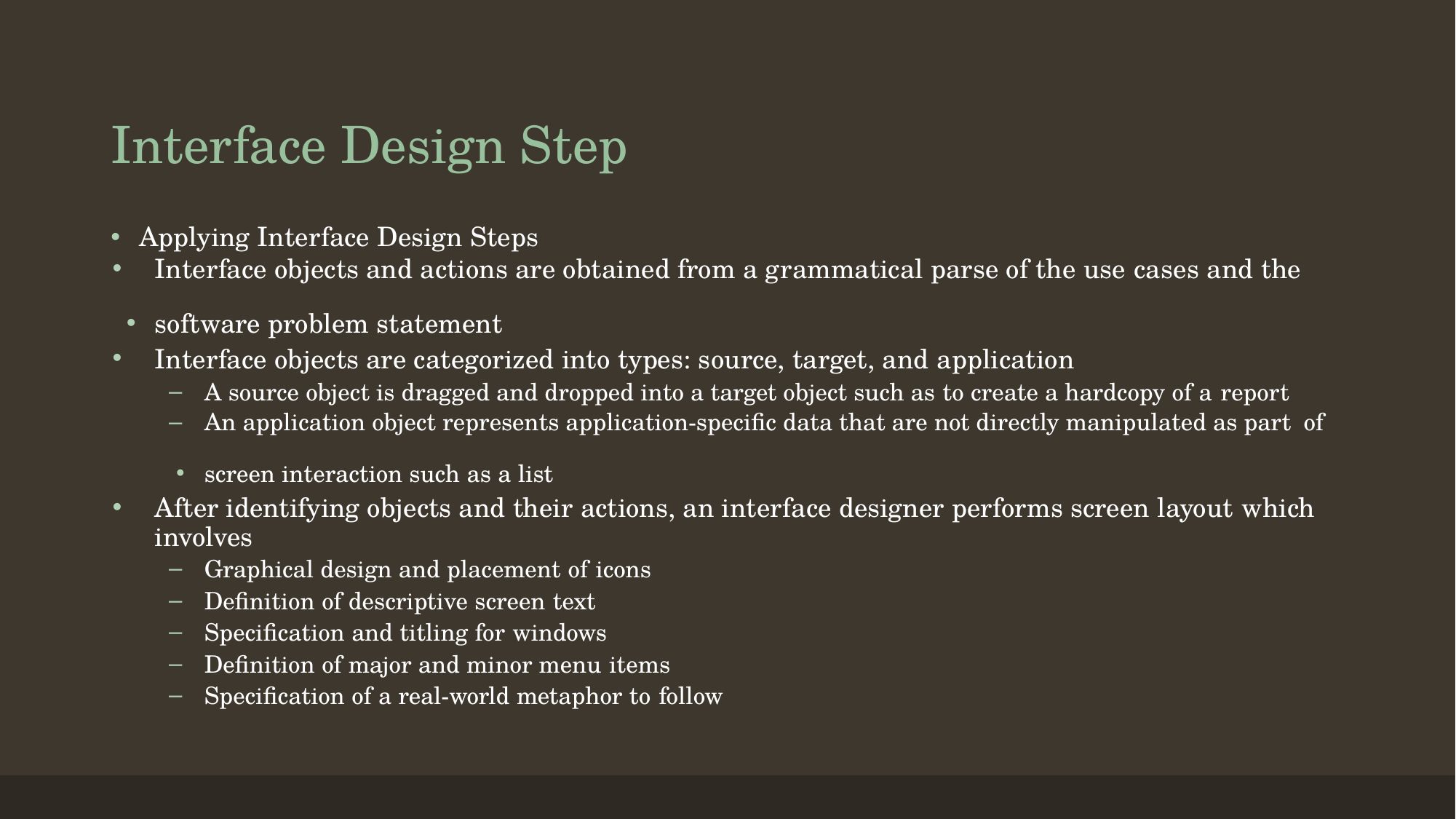

# Interface Design Step
Applying Interface Design Steps
Interface objects and actions are obtained from a grammatical parse of the use cases and the
software problem statement
Interface objects are categorized into types: source, target, and application
A source object is dragged and dropped into a target object such as to create a hardcopy of a report
An application object represents application-specific data that are not directly manipulated as part of
screen interaction such as a list
After identifying objects and their actions, an interface designer performs screen layout which  involves
Graphical design and placement of icons
Definition of descriptive screen text
Specification and titling for windows
Definition of major and minor menu items
Specification of a real-world metaphor to follow